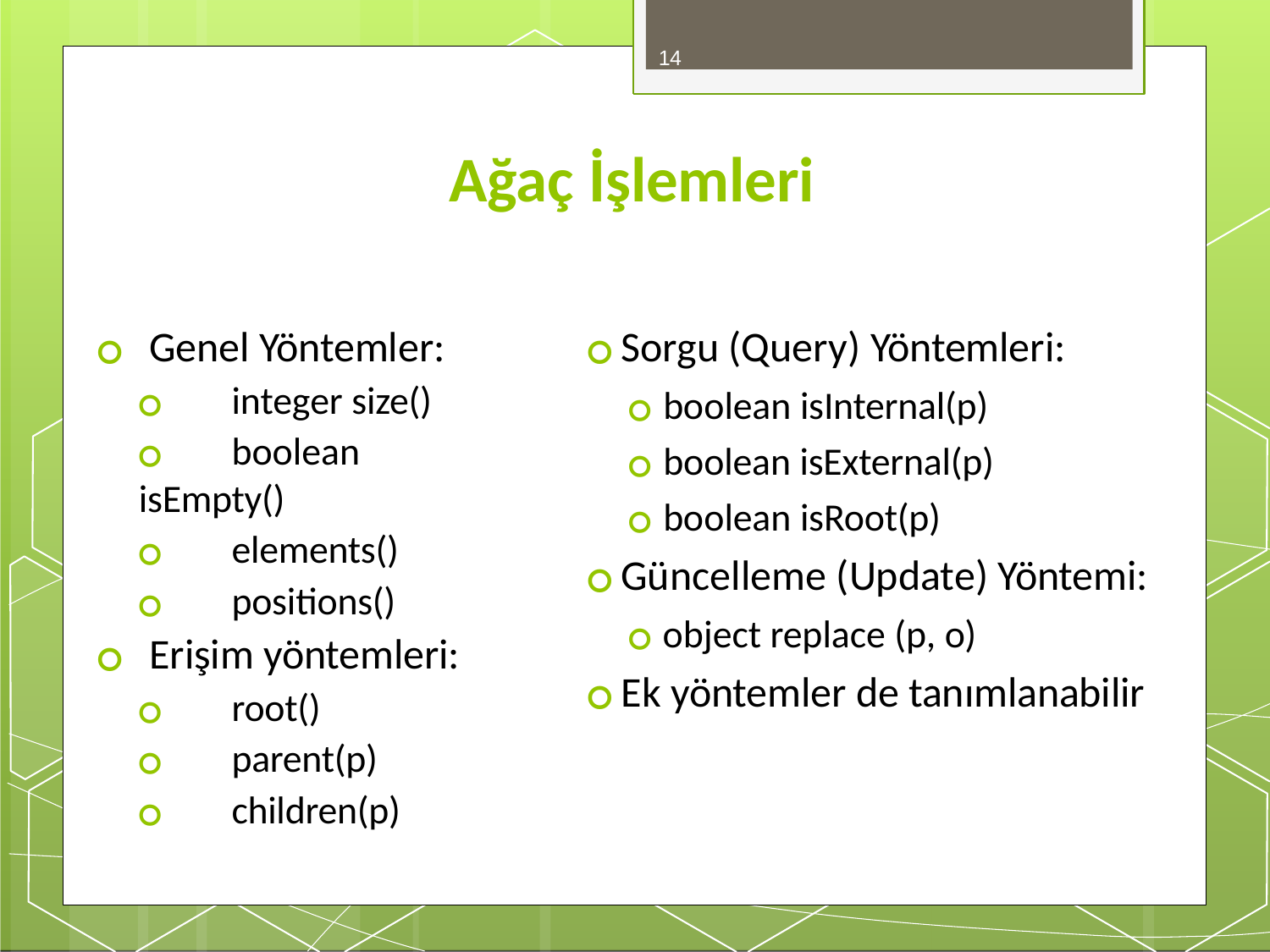

14
# Ağaç İşlemleri
🞇 Sorgu (Query) Yöntemleri:
🞇 boolean isInternal(p)
🞇 boolean isExternal(p)
🞇 boolean isRoot(p)
🞇 Güncelleme (Update) Yöntemi:
🞇 object replace (p, o)
🞇 Ek yöntemler de tanımlanabilir
🞇	Genel Yöntemler:
🞇	integer size()
🞇	boolean isEmpty()
🞇	elements()
🞇	positions()
🞇	Erişim yöntemleri:
🞇	root()
🞇	parent(p)
🞇	children(p)